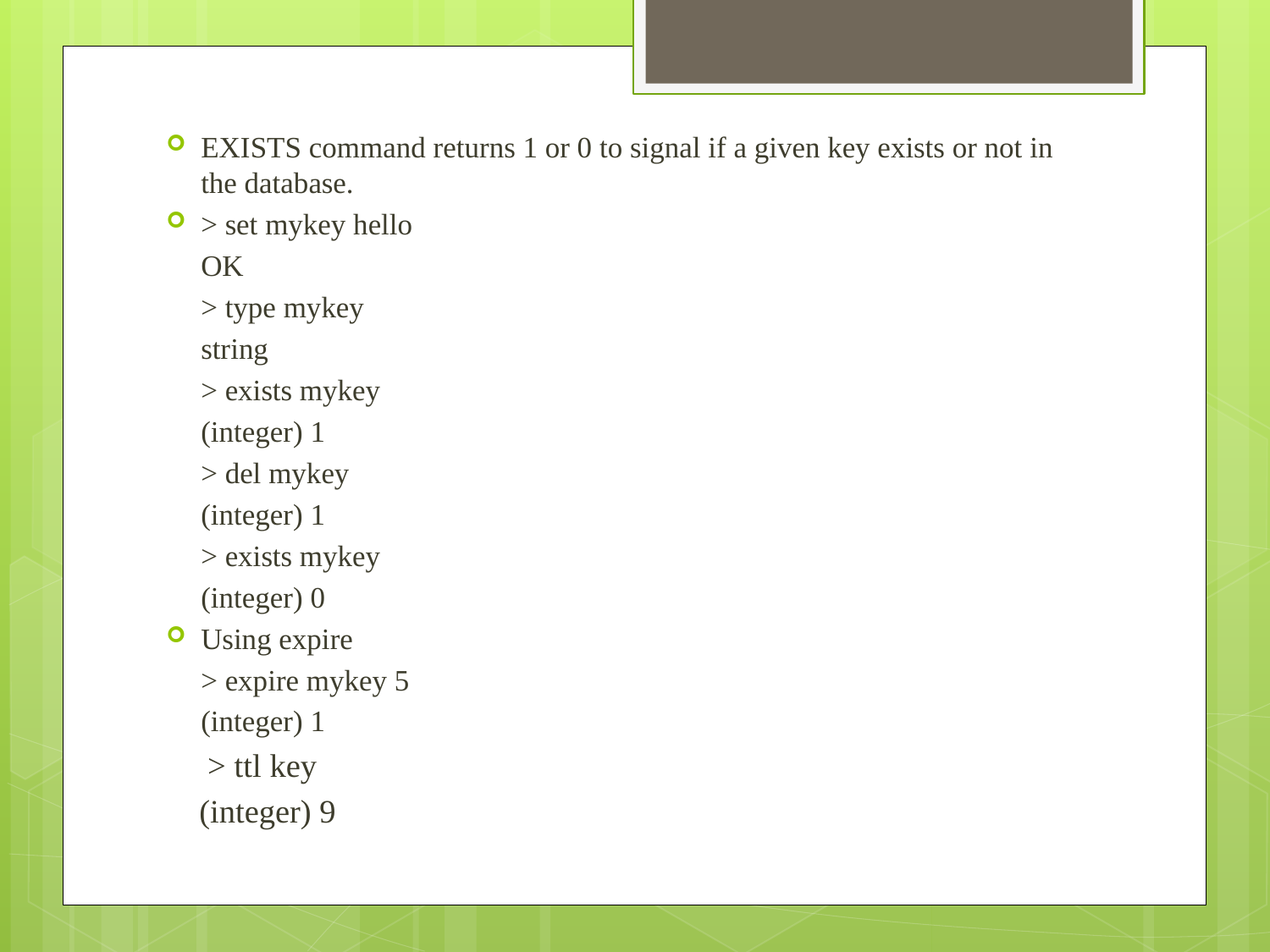

EXISTS command returns 1 or 0 to signal if a given key exists or not in the database.
> set mykey hello
	OK
	> type mykey
	string
	> exists mykey
	(integer) 1
	> del mykey
	(integer) 1
	> exists mykey
	(integer) 0
Using expire
	> expire mykey 5
	(integer) 1
     > ttl key
    (integer) 9